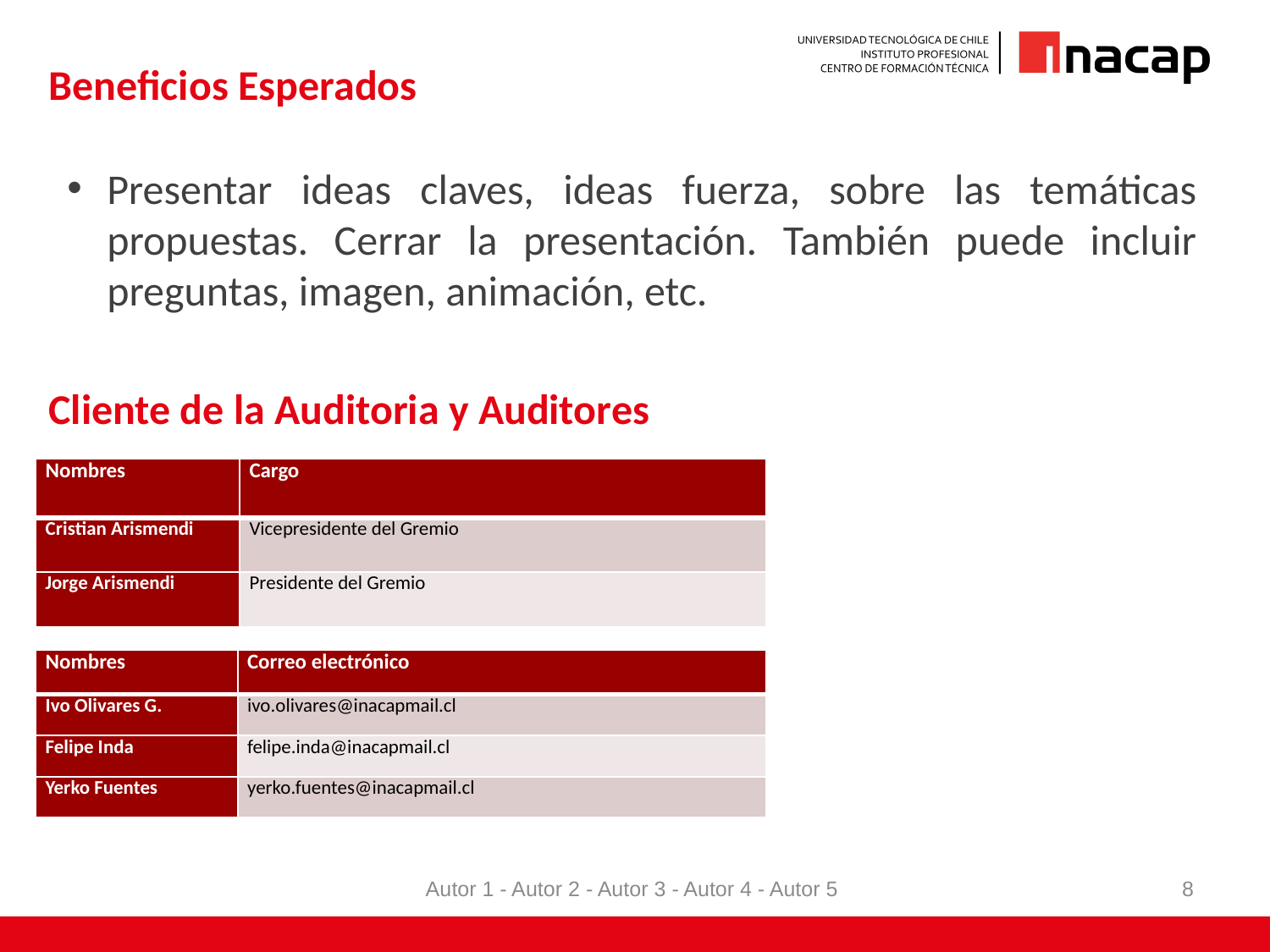

# Beneficios Esperados
Presentar ideas claves, ideas fuerza, sobre las temáticas propuestas. Cerrar la presentación. También puede incluir preguntas, imagen, animación, etc.
Cliente de la Auditoria y Auditores
| Nombres | Cargo |
| --- | --- |
| Cristian Arismendi | Vicepresidente del Gremio |
| Jorge Arismendi | Presidente del Gremio |
| Nombres | Correo electrónico |
| --- | --- |
| Ivo Olivares G. | ivo.olivares@inacapmail.cl |
| Felipe Inda | felipe.inda@inacapmail.cl |
| Yerko Fuentes | yerko.fuentes@inacapmail.cl |
Autor 1 - Autor 2 - Autor 3 - Autor 4 - Autor 5
8